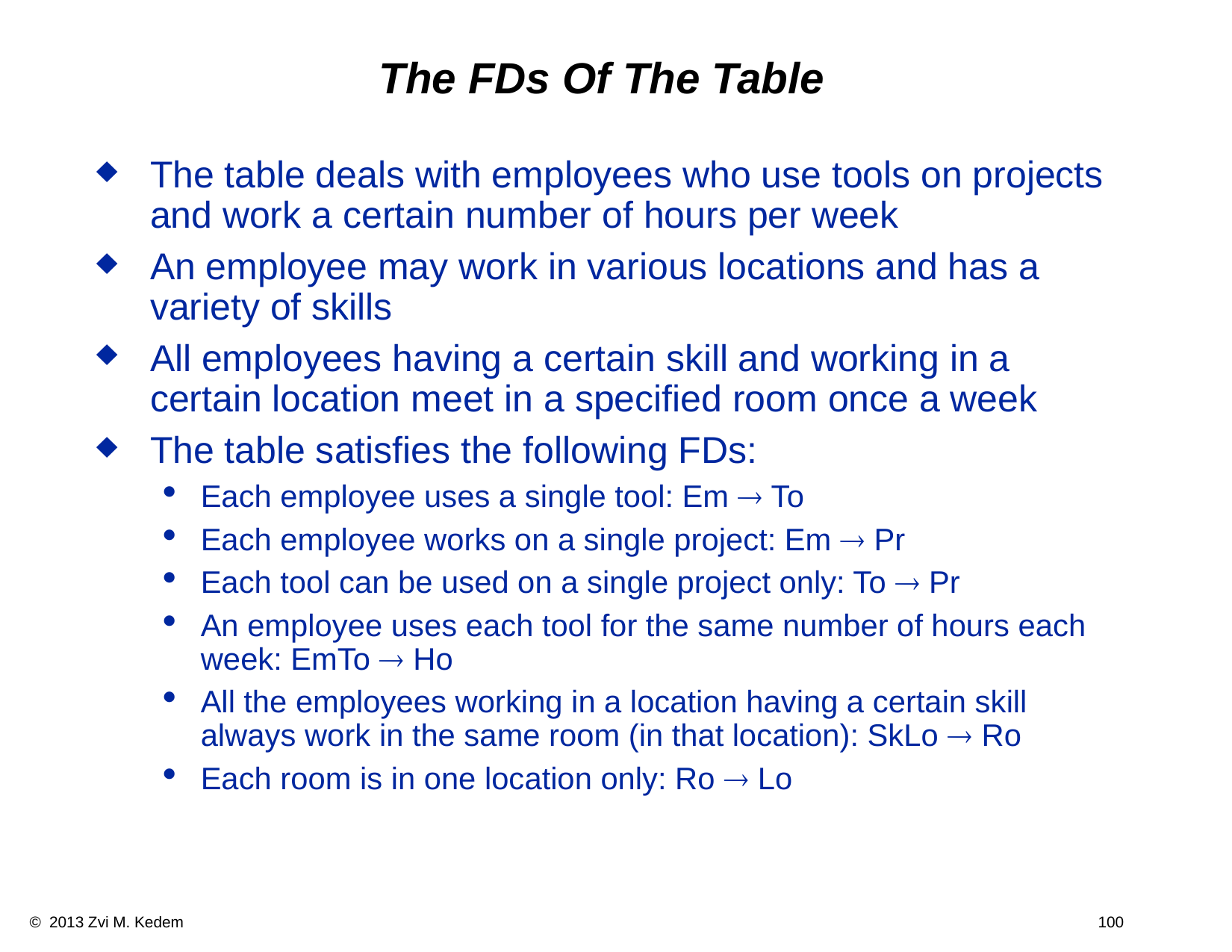

# The FDs Of The Table
The table deals with employees who use tools on projects and work a certain number of hours per week
An employee may work in various locations and has a variety of skills
All employees having a certain skill and working in a certain location meet in a specified room once a week
The table satisfies the following FDs:
Each employee uses a single tool: Em → To
Each employee works on a single project: Em → Pr
Each tool can be used on a single project only: To → Pr
An employee uses each tool for the same number of hours each week: EmTo → Ho
All the employees working in a location having a certain skill always work in the same room (in that location): SkLo → Ro
Each room is in one location only: Ro → Lo